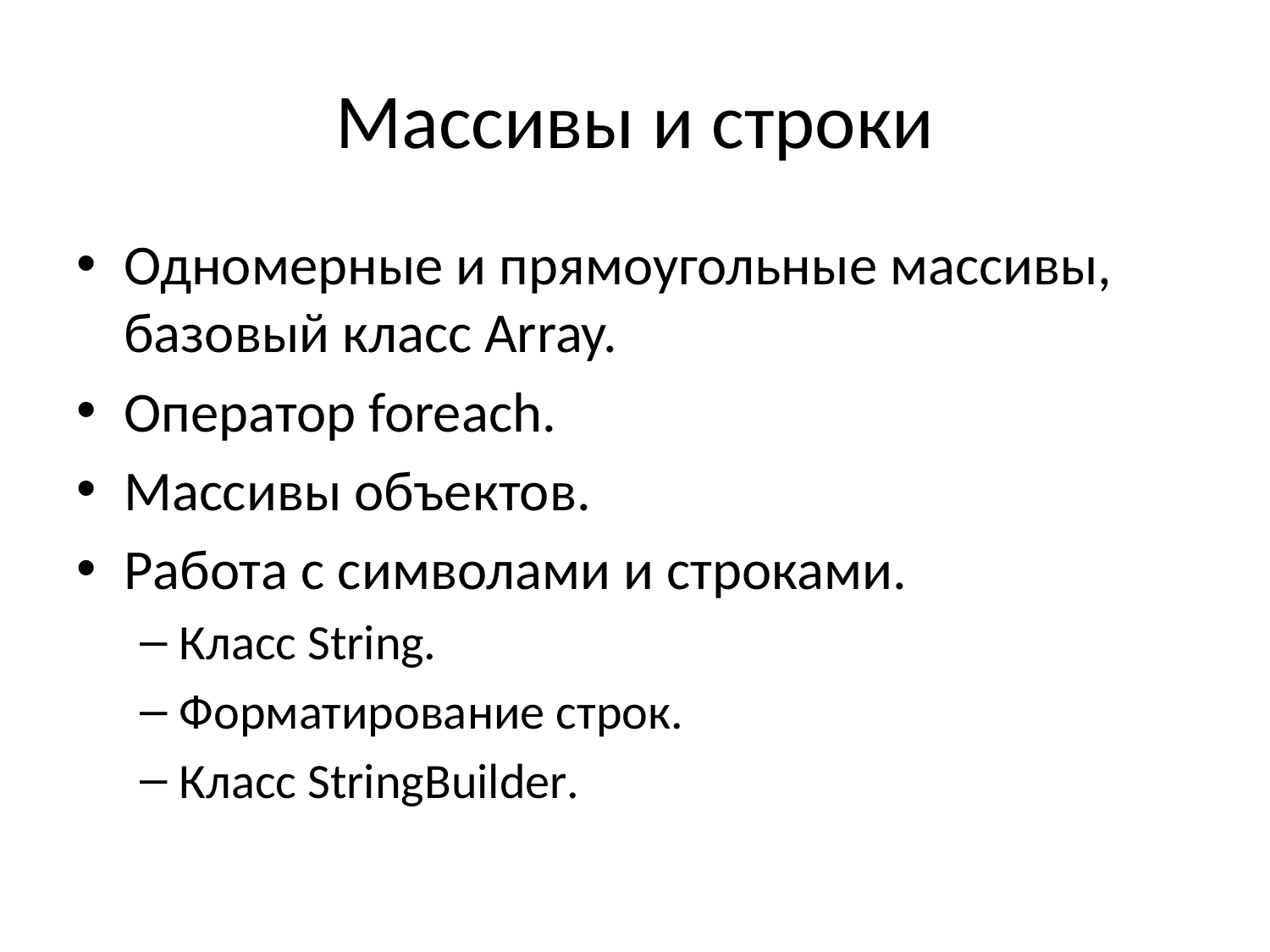

# Массивы и строки
Одномерные и прямоугольные массивы, базовый класс Array.
Оператор foreach.
Массивы объектов.
Работа с символами и строками.
Класс String.
Форматирование строк.
Класс StringBuilder.